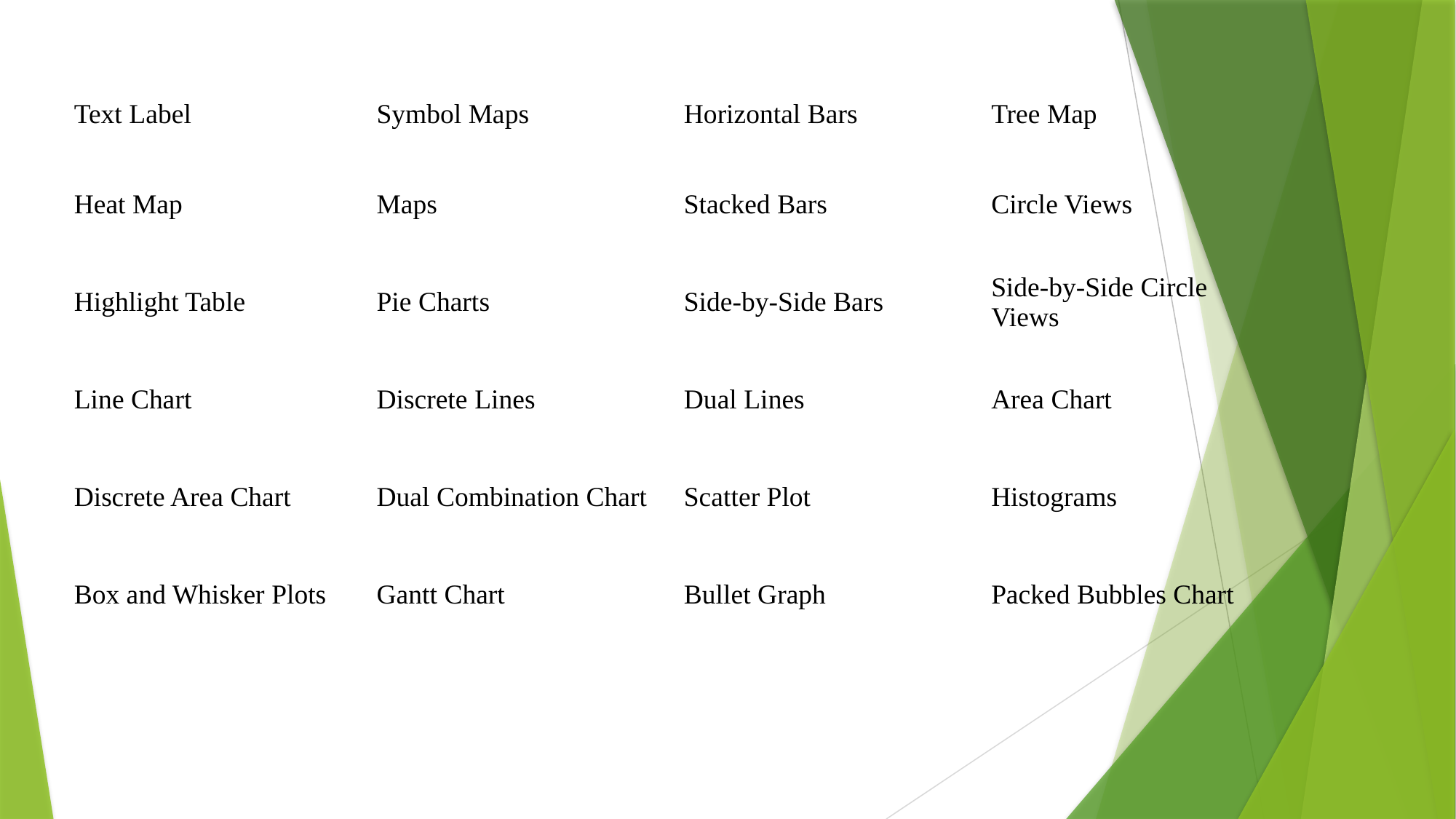

| Text Label | Symbol Maps | Horizontal Bars | Tree Map |
| --- | --- | --- | --- |
| Heat Map | Maps | Stacked Bars | Circle Views |
| Highlight Table | Pie Charts | Side-by-Side Bars | Side-by-Side Circle Views |
| Line Chart | Discrete Lines | Dual Lines | Area Chart |
| Discrete Area Chart | Dual Combination Chart | Scatter Plot | Histograms |
| Box and Whisker Plots | Gantt Chart | Bullet Graph | Packed Bubbles Chart |